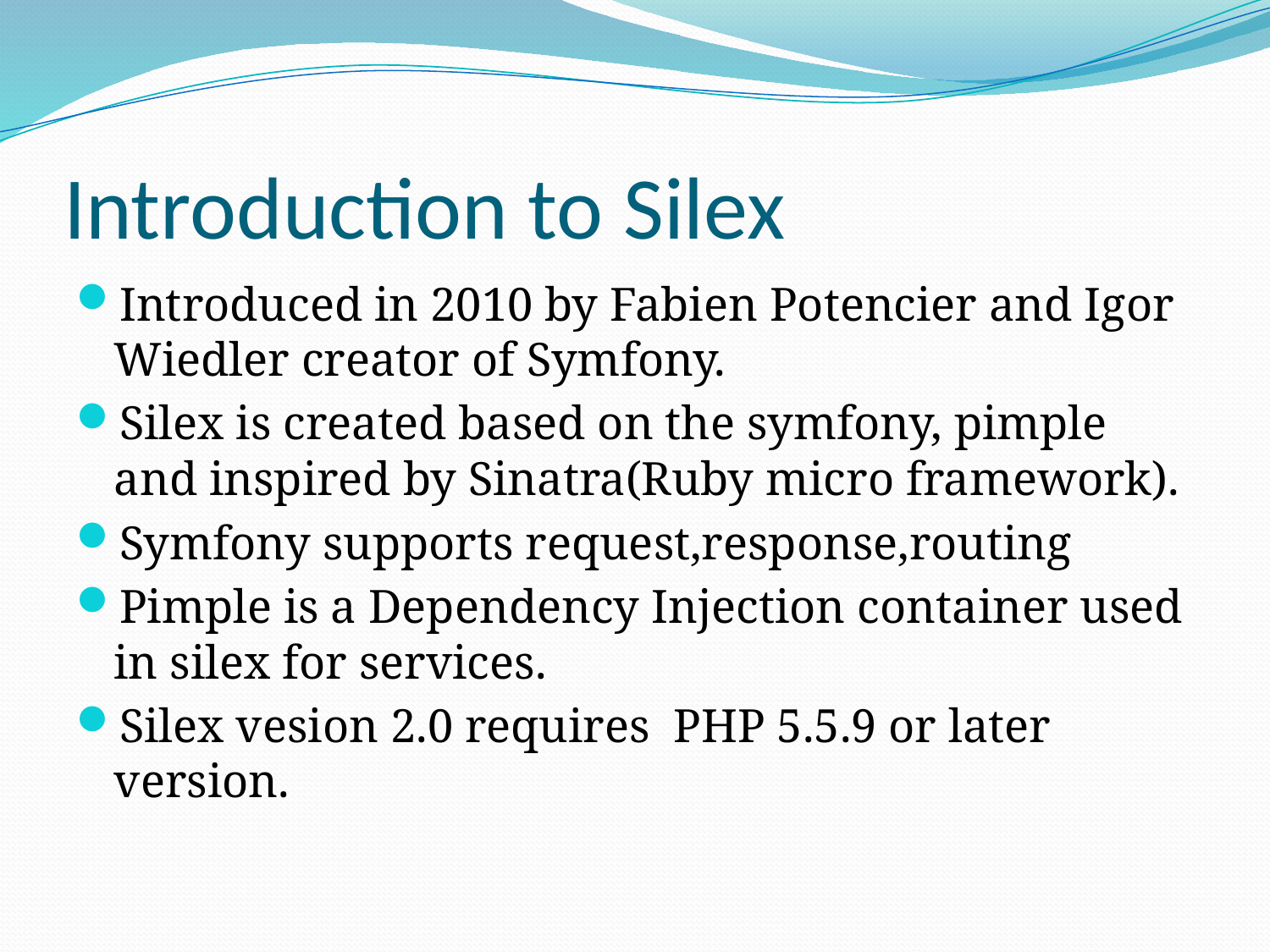

# Introduction to Silex
Introduced in 2010 by Fabien Potencier and Igor Wiedler creator of Symfony.
Silex is created based on the symfony, pimple and inspired by Sinatra(Ruby micro framework).
Symfony supports request,response,routing
Pimple is a Dependency Injection container used in silex for services.
Silex vesion 2.0 requires  PHP 5.5.9 or later version.